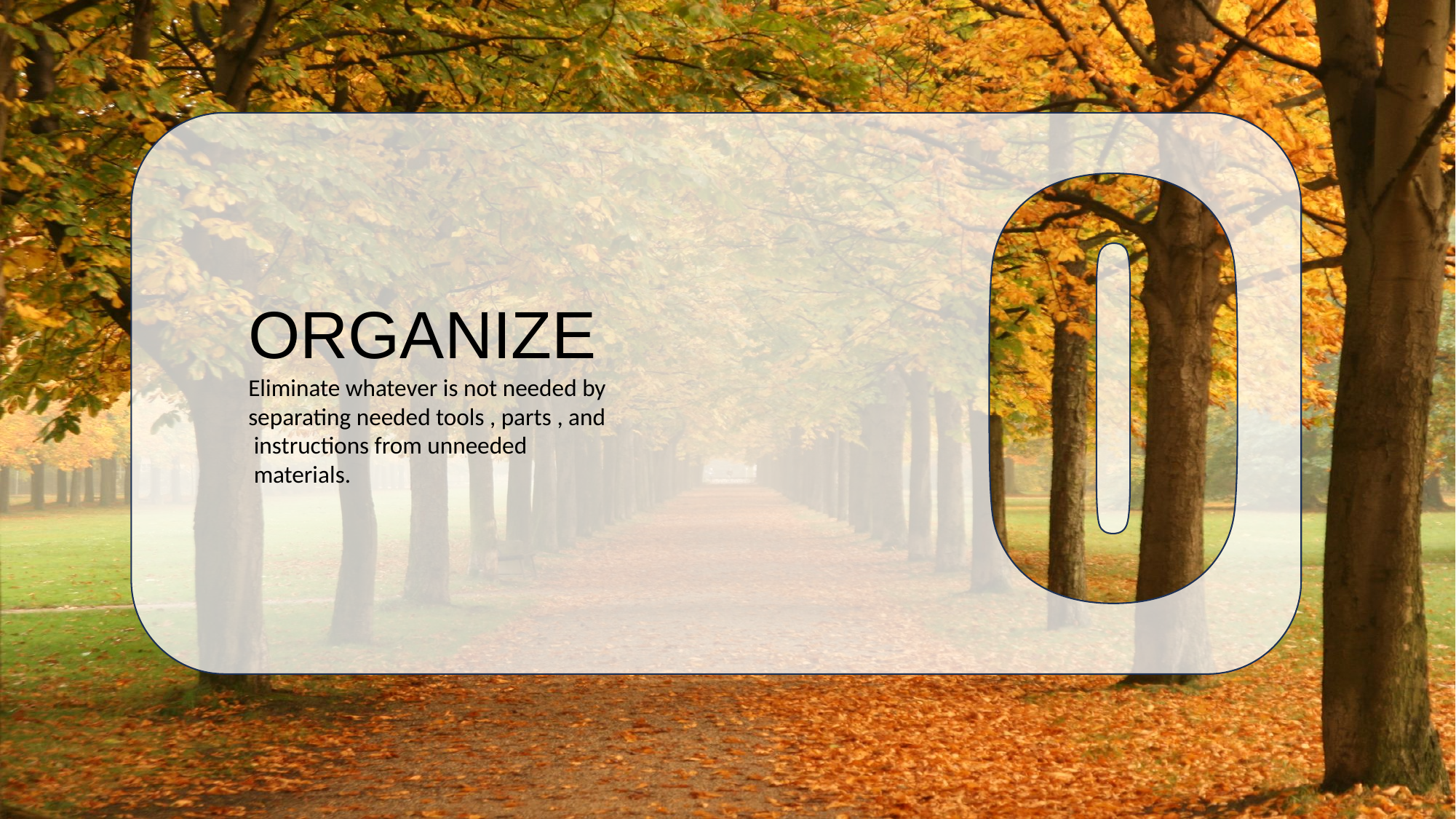

ORGANIZE
Eliminate whatever is not needed by
separating needed tools , parts , and
 instructions from unneeded
 materials.